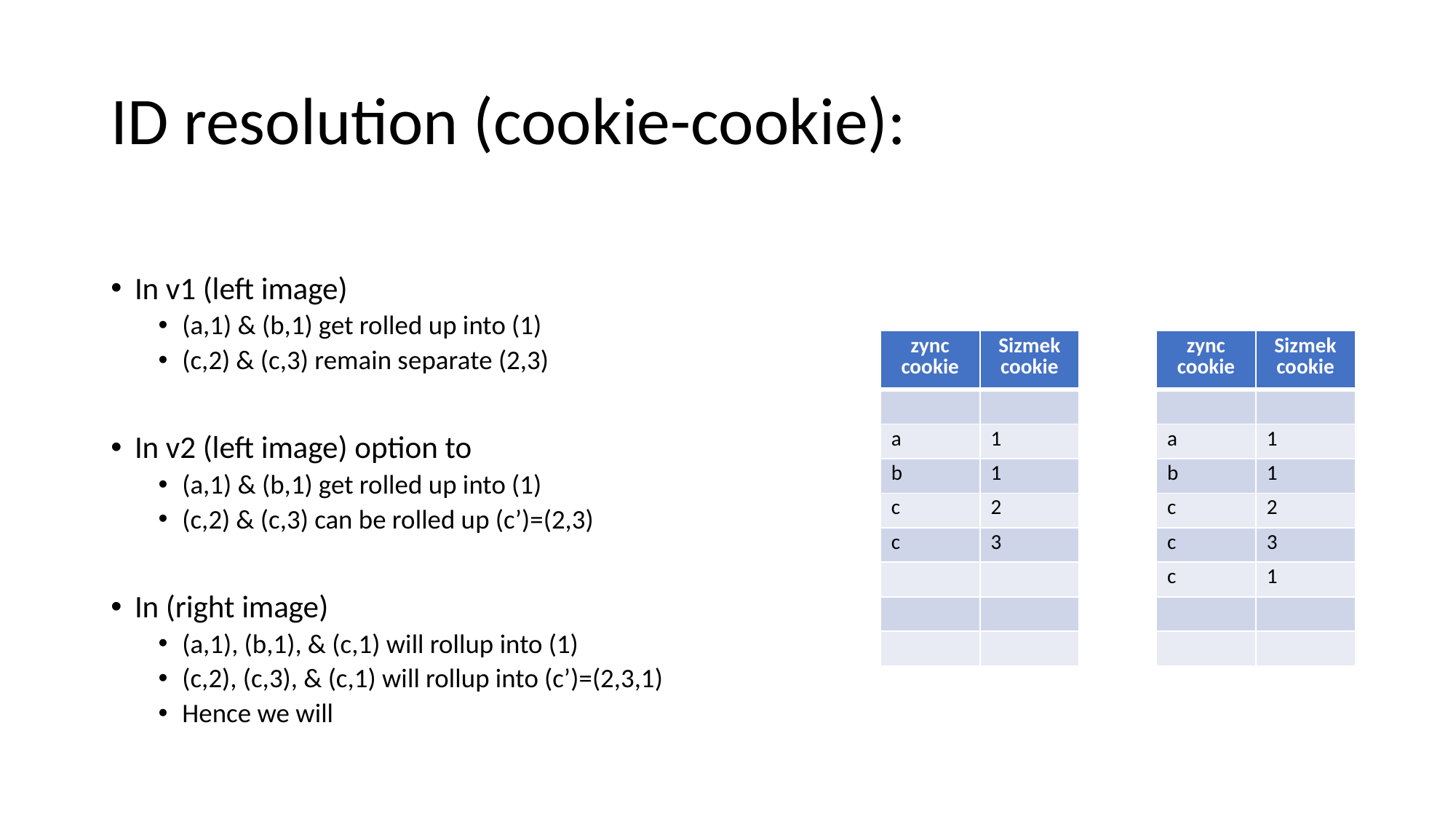

# ID resolution (cookie-cookie):

In v1 (left image)
(a,1) & (b,1) get rolled up into (1)
(c,2) & (c,3) remain separate (2,3)

In v2 (left image) option to
(a,1) & (b,1) get rolled up into (1)
(c,2) & (c,3) can be rolled up (c’)=(2,3)

In (right image)
(a,1), (b,1), & (c,1) will rollup into (1)
(c,2), (c,3), & (c,1) will rollup into (c’)=(2,3,1)
Hence we will

| zync cookie | Sizmek cookie |
| --- | --- |
|  |  |
| a | 1 |
| b | 1 |
| c | 2 |
| c | 3 |
|  |  |
|  |  |
|  |  |
| zync cookie | Sizmek cookie |
| --- | --- |
|  |  |
| a | 1 |
| b | 1 |
| c | 2 |
| c | 3 |
| c | 1 |
|  |  |
|  |  |